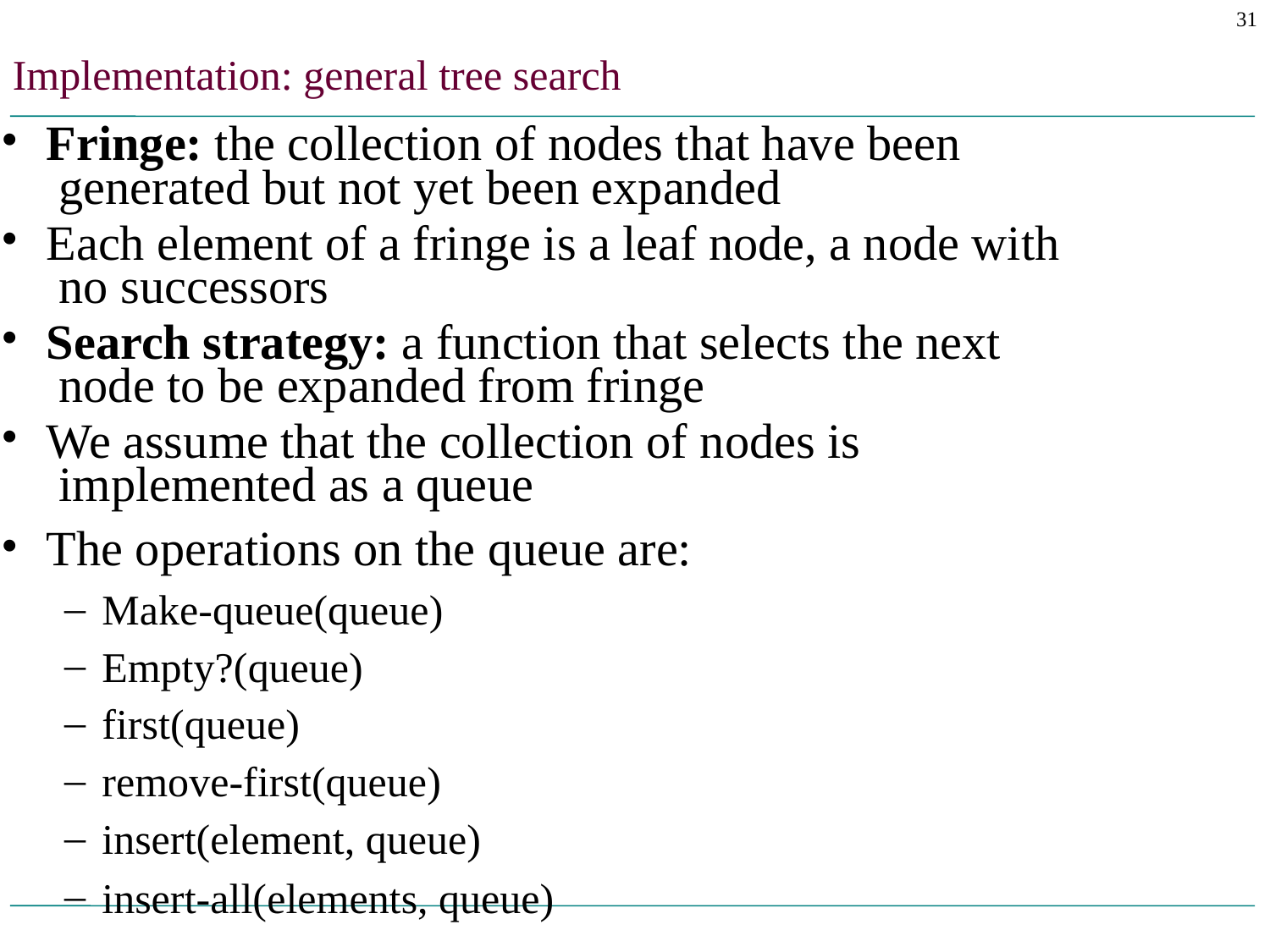

31
Implementation: general tree search
Fringe: the collection of nodes that have been  generated but not yet been expanded
Each element of a fringe is a leaf node, a node with  no successors
Search strategy: a function that selects the next  node to be expanded from fringe
We assume that the collection of nodes is  implemented as a queue
The operations on the queue are:
Make-queue(queue)
Empty?(queue)
first(queue)
remove-first(queue)
insert(element, queue)
insert-all(elements, queue)